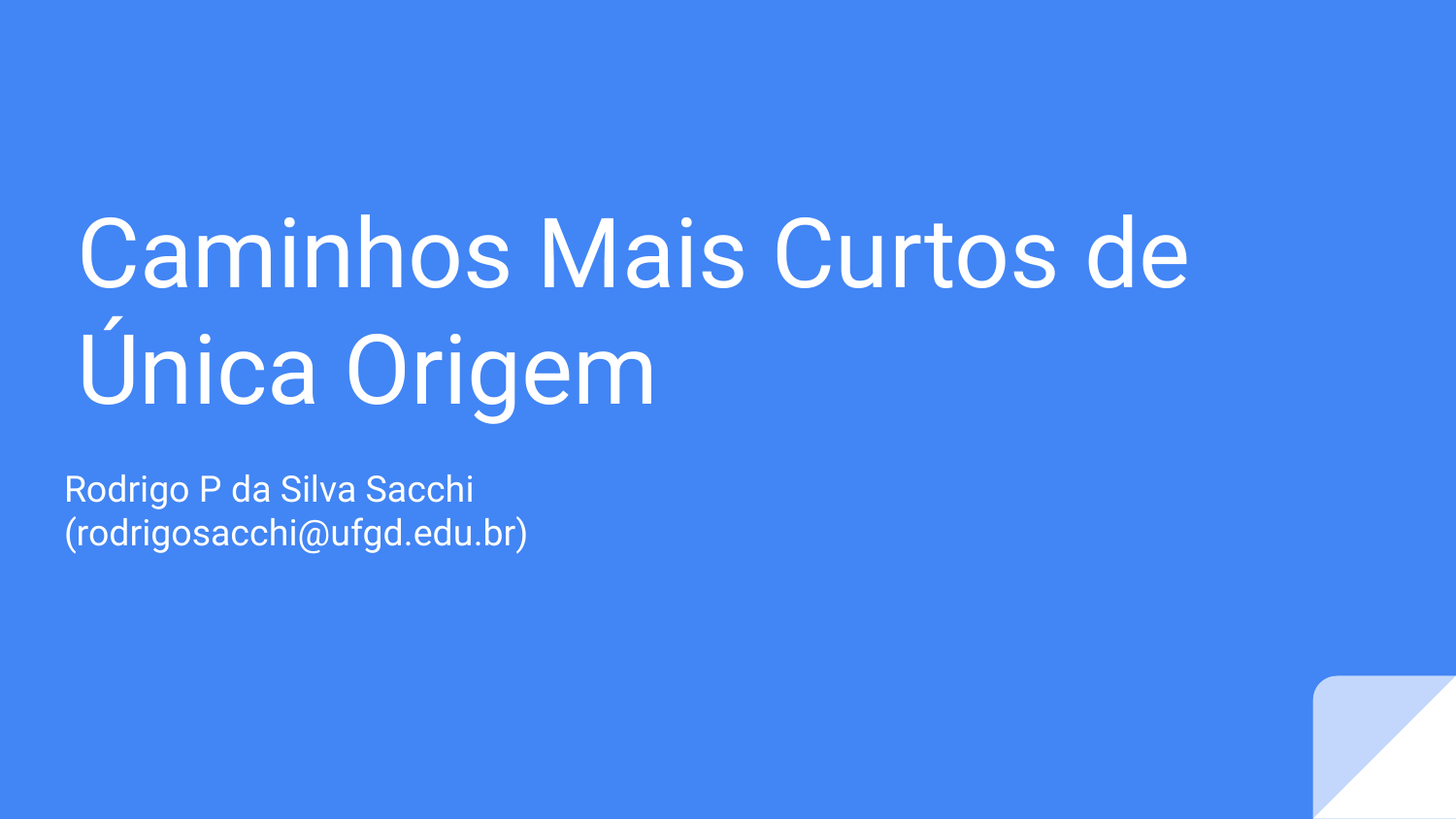

# Caminhos Mais Curtos de Única Origem
Rodrigo P da Silva Sacchi
(rodrigosacchi@ufgd.edu.br)